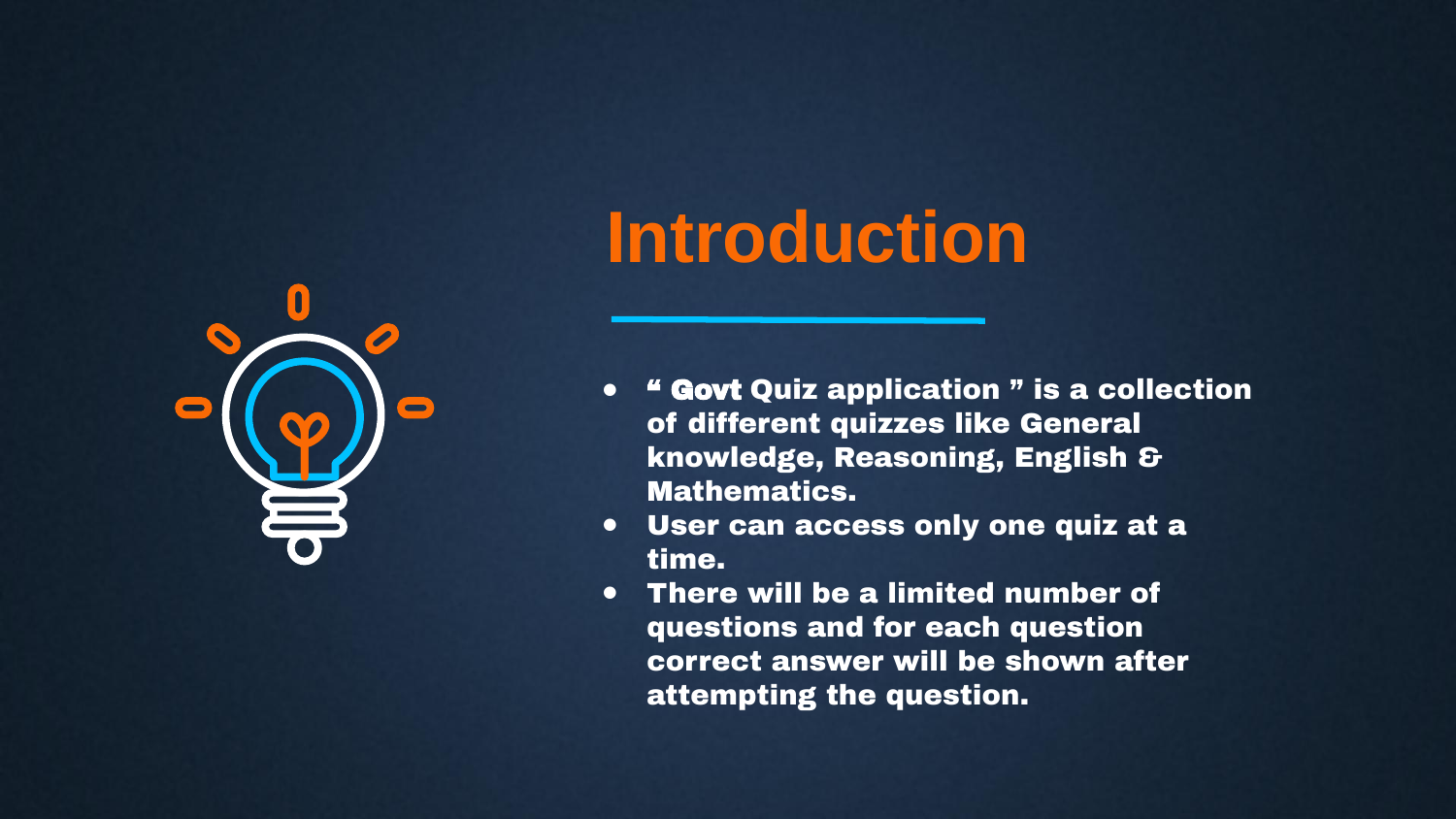

# Introduction

“ Govt Quiz application ” is a collection of different quizzes like General knowledge, Reasoning, English & Mathematics.
User can access only one quiz at a time.
There will be a limited number of questions and for each question correct answer will be shown after attempting the question.